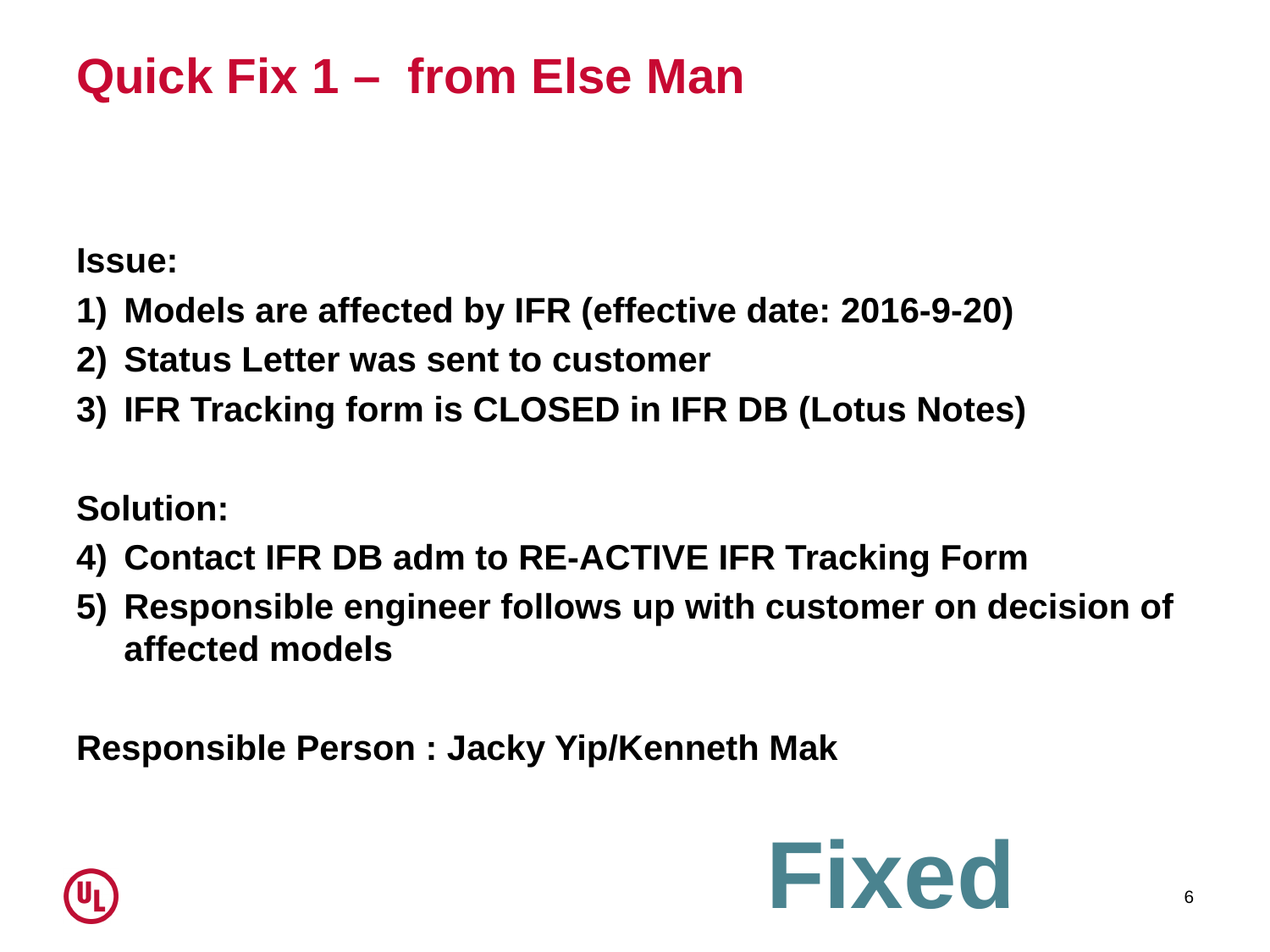

# Quick Fix 1 –  from Else Man
Issue:
Models are affected by IFR (effective date: 2016-9-20)
Status Letter was sent to customer
IFR Tracking form is CLOSED in IFR DB (Lotus Notes)

Solution:
Contact IFR DB adm to RE-ACTIVE IFR Tracking Form
Responsible engineer follows up with customer on decision of affected models

Responsible Person : Jacky Yip/Kenneth Mak
Fixed
6